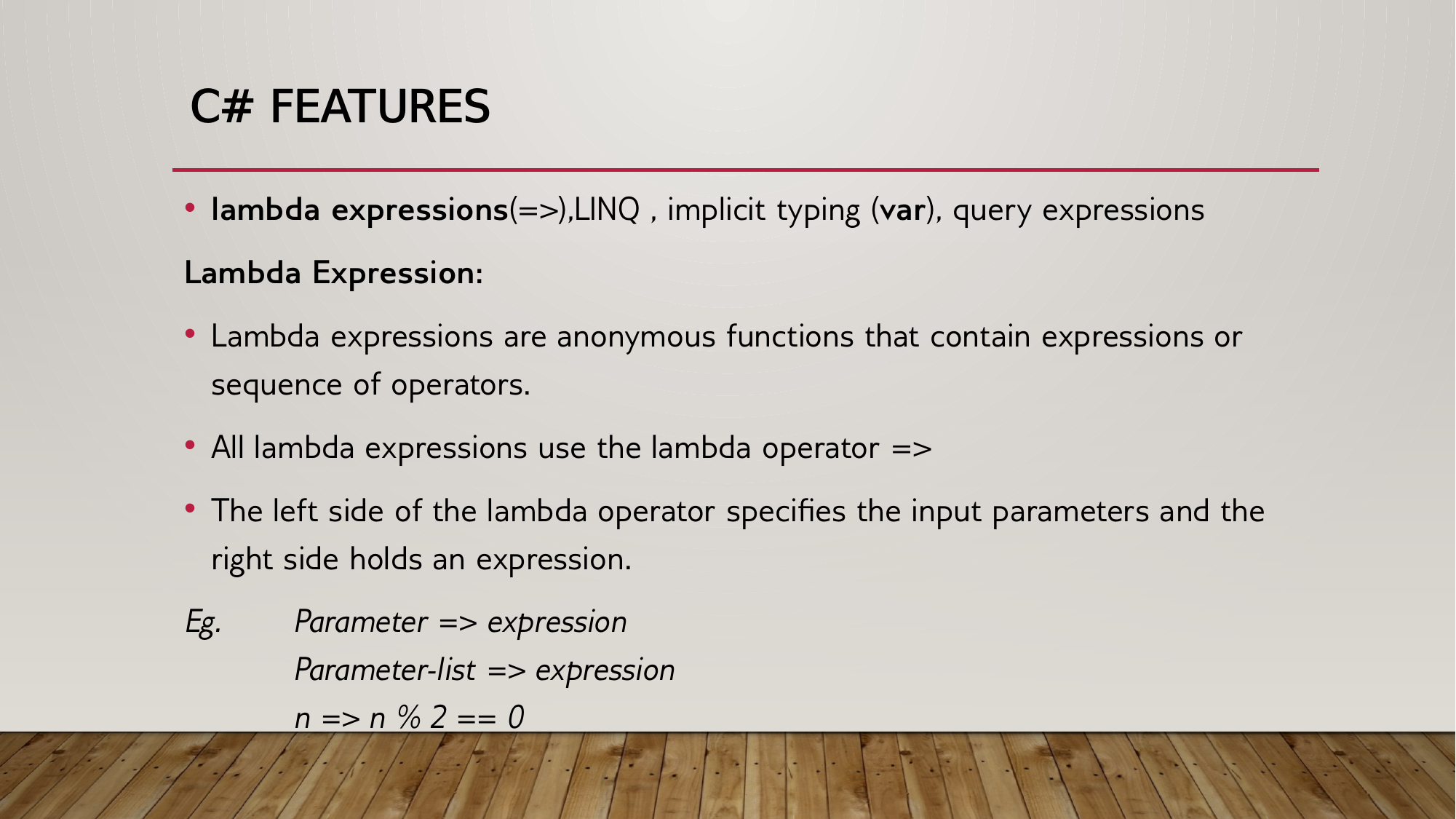

# C# Features
lambda expressions(=>),LINQ , implicit typing (var), query expressions
Lambda Expression:
Lambda expressions are anonymous functions that contain expressions or sequence of operators.
All lambda expressions use the lambda operator =>
The left side of the lambda operator specifies the input parameters and the right side holds an expression.
Eg.	Parameter => expression
	Parameter-list => expression
	n => n % 2 == 0